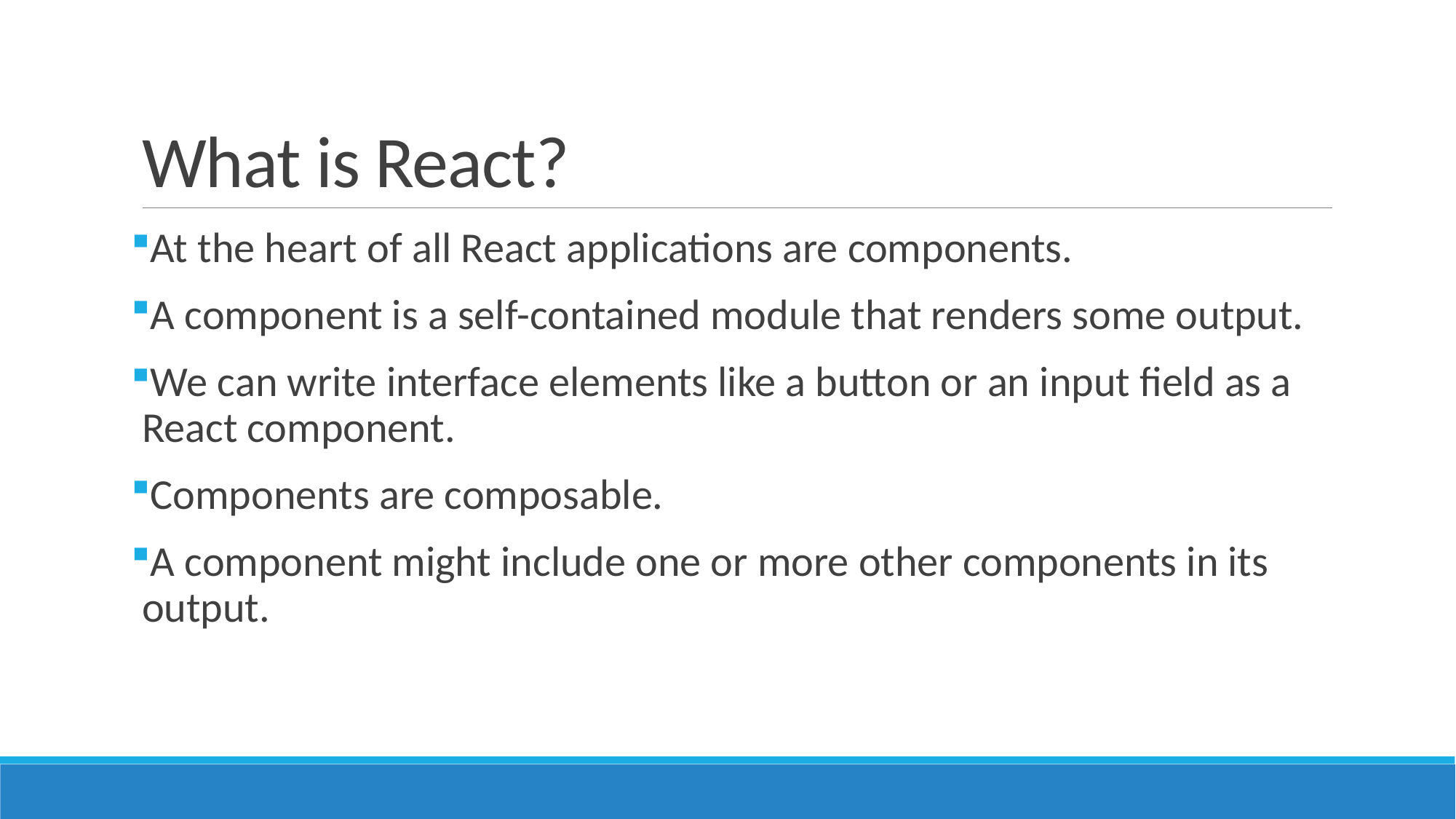

# What is React?
At the heart of all React applications are components.
A component is a self-contained module that renders some output.
We can write interface elements like a button or an input field as a React component.
Components are composable.
A component might include one or more other components in its output.